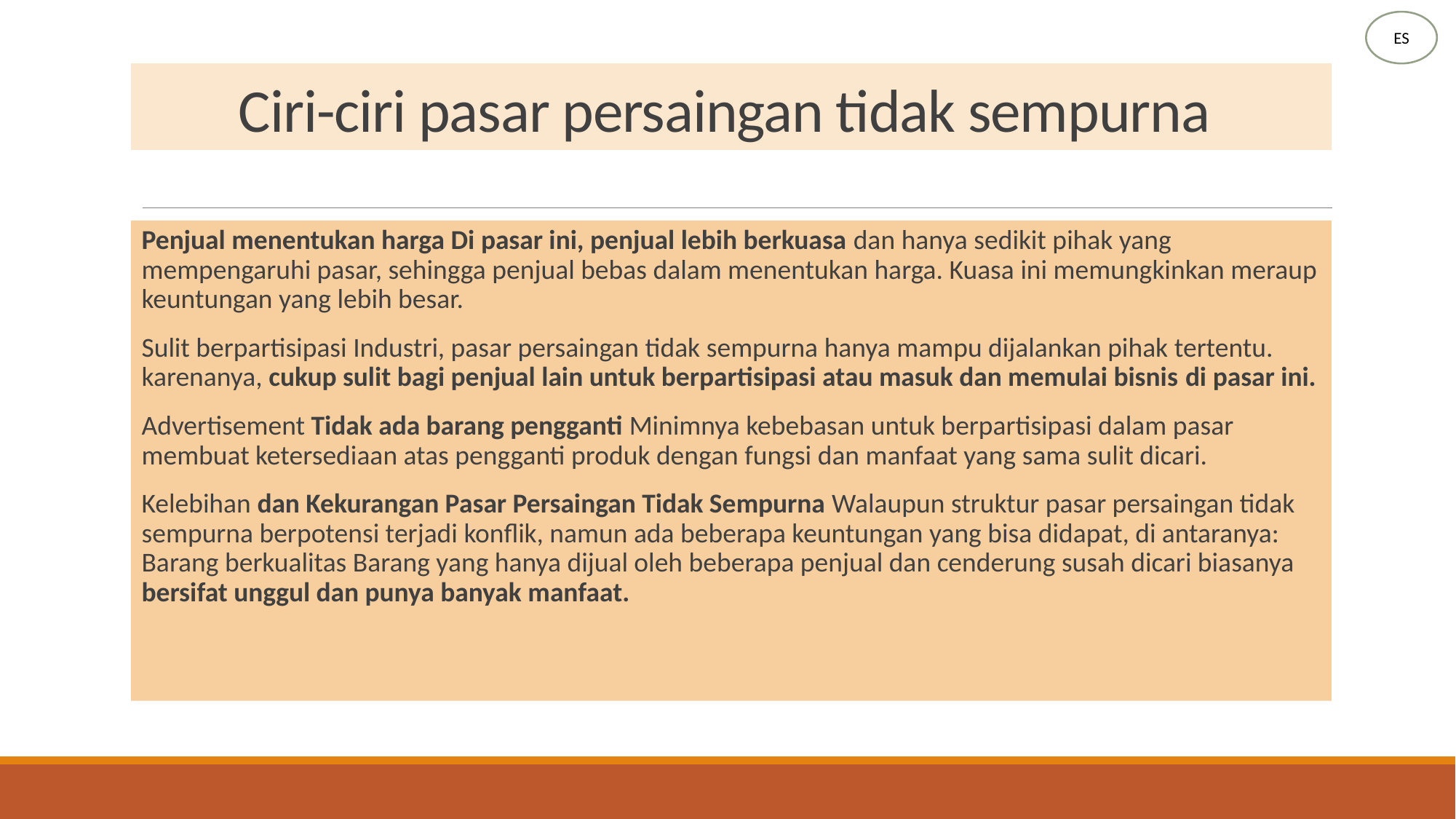

ES
# Ciri-ciri pasar persaingan tidak sempurna
Penjual menentukan harga Di pasar ini, penjual lebih berkuasa dan hanya sedikit pihak yang mempengaruhi pasar, sehingga penjual bebas dalam menentukan harga. Kuasa ini memungkinkan meraup keuntungan yang lebih besar.
Sulit berpartisipasi Industri, pasar persaingan tidak sempurna hanya mampu dijalankan pihak tertentu. karenanya, cukup sulit bagi penjual lain untuk berpartisipasi atau masuk dan memulai bisnis di pasar ini.
Advertisement Tidak ada barang pengganti Minimnya kebebasan untuk berpartisipasi dalam pasar membuat ketersediaan atas pengganti produk dengan fungsi dan manfaat yang sama sulit dicari.
Kelebihan dan Kekurangan Pasar Persaingan Tidak Sempurna Walaupun struktur pasar persaingan tidak sempurna berpotensi terjadi konflik, namun ada beberapa keuntungan yang bisa didapat, di antaranya: Barang berkualitas Barang yang hanya dijual oleh beberapa penjual dan cenderung susah dicari biasanya bersifat unggul dan punya banyak manfaat.